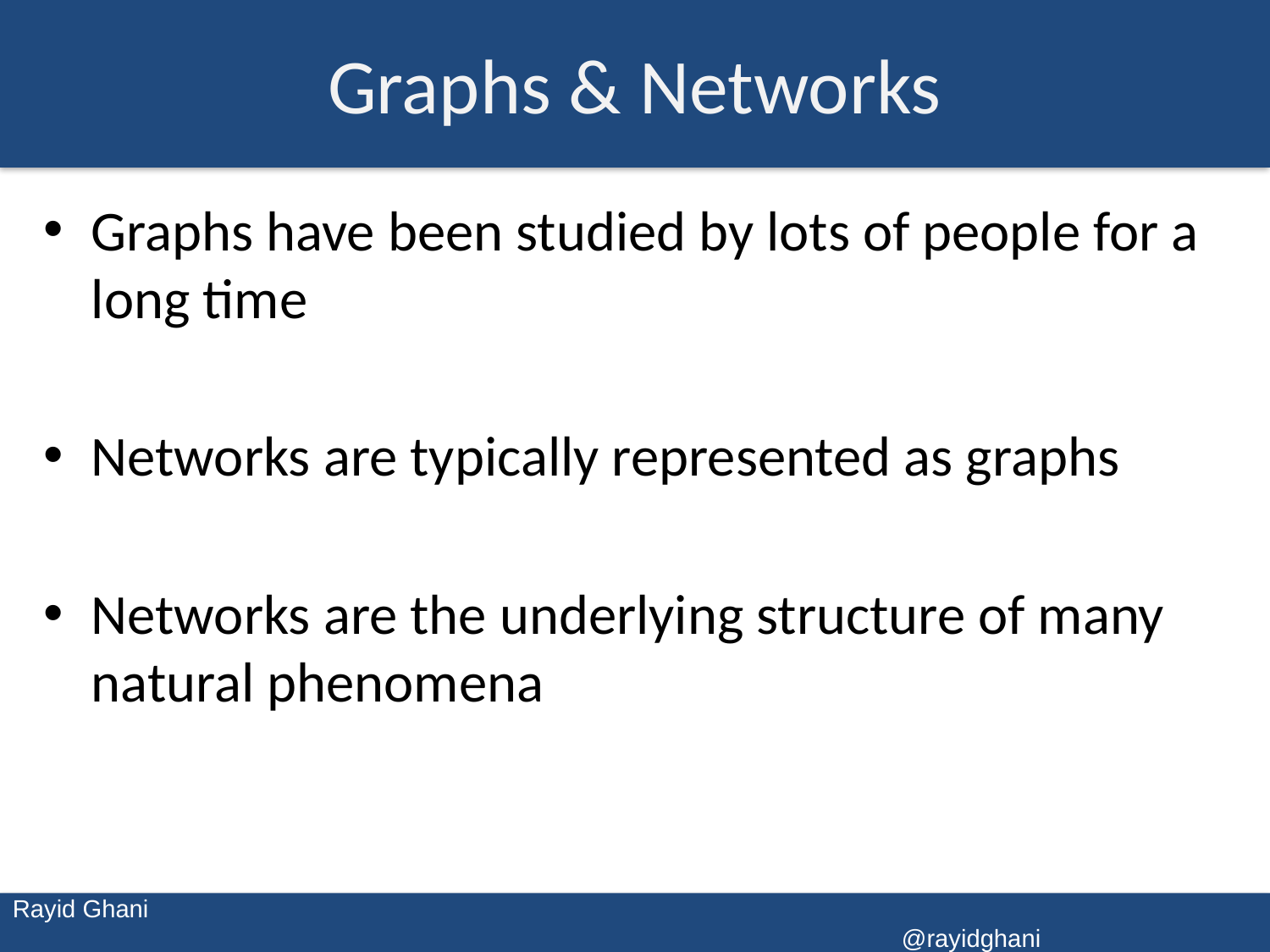

# Graphs & Networks
Graphs have been studied by lots of people for a long time

Networks are typically represented as graphs

Networks are the underlying structure of many natural phenomena